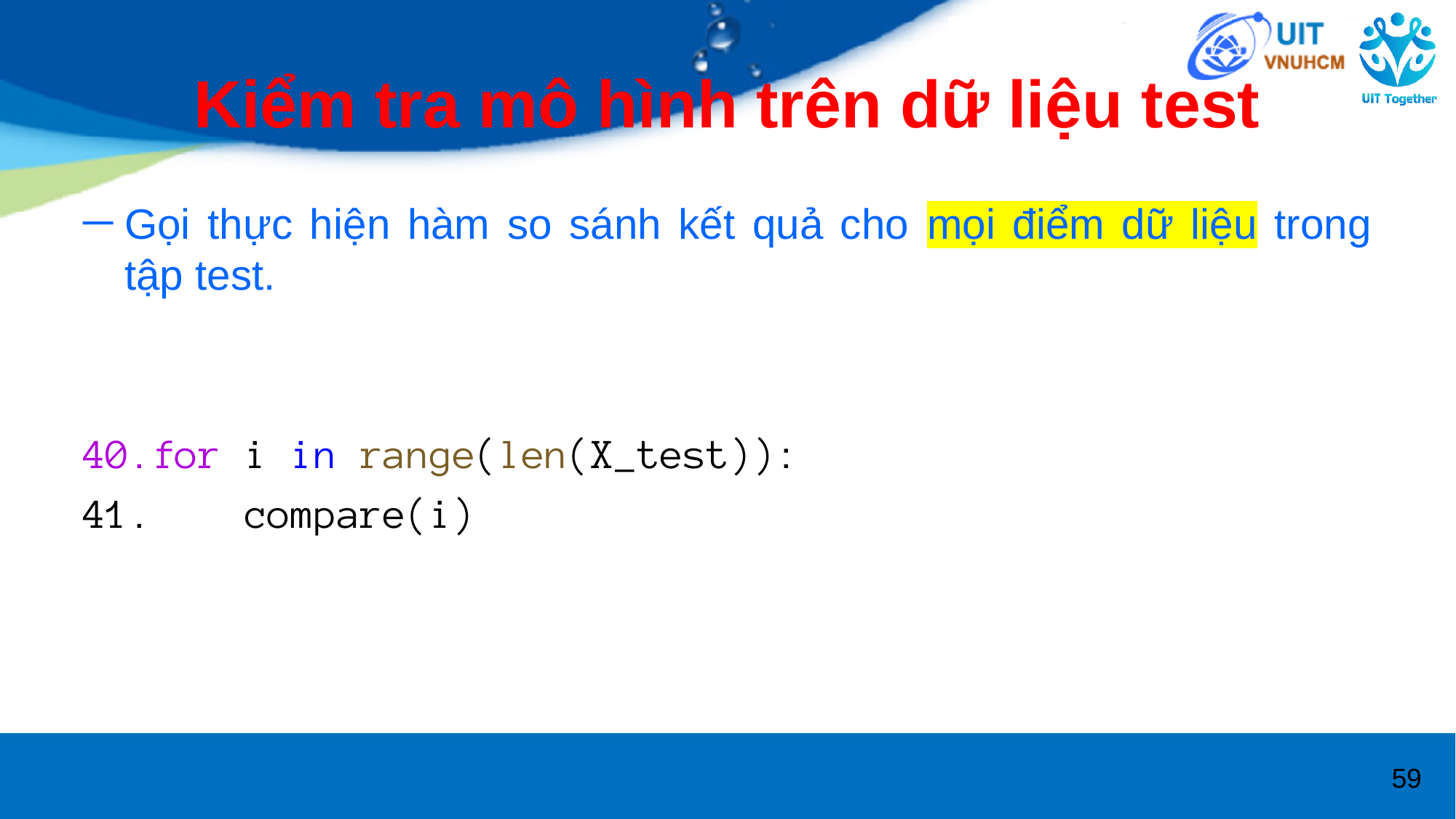

# Kiểm tra mô hình trên dữ liệu test
Gọi thực hiện hàm so sánh kết quả cho mọi điểm dữ liệu trong tập test.

for i in range(len(X_test)):
    compare(i)